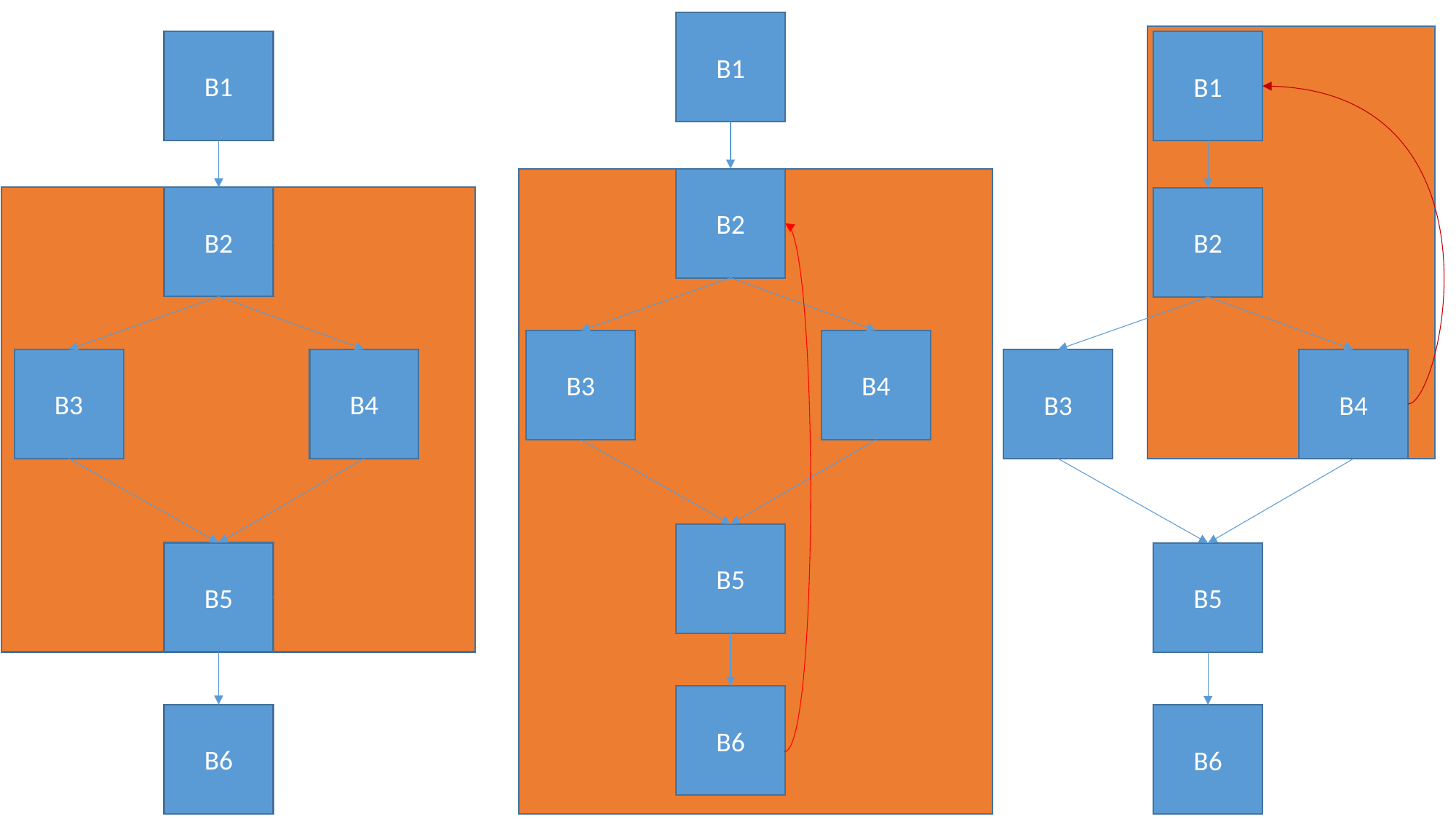

B1

B1
B1

B2

B2
B2
B3
B4
B3
B4
B3
B4
B5
B5
B5
B6
B6
B6